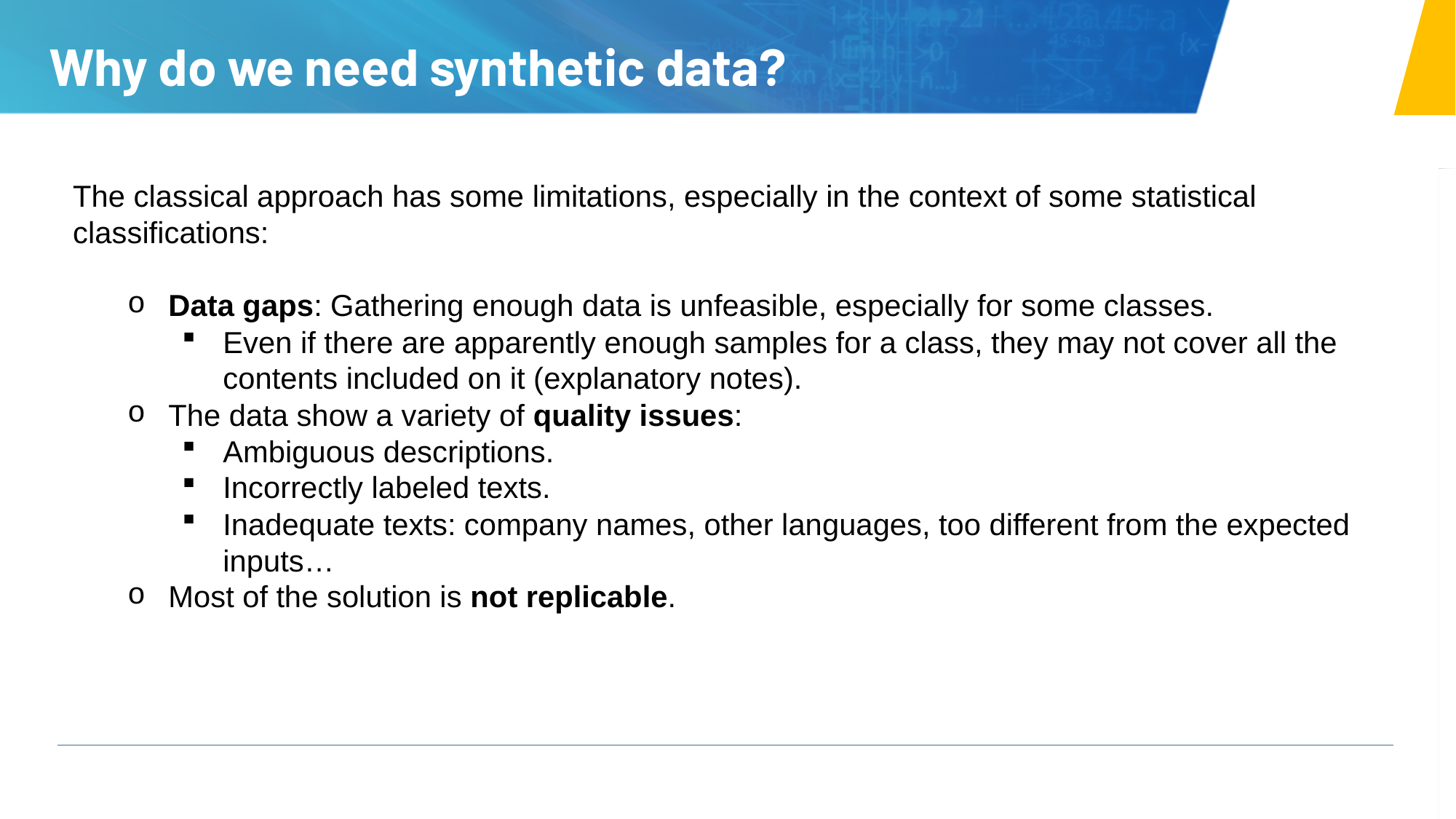

Why do we need synthetic data?
The classical approach has some limitations, especially in the context of some statistical classifications:

Data gaps: Gathering enough data is unfeasible, especially for some classes.
Even if there are apparently enough samples for a class, they may not cover all the contents included on it (explanatory notes).
The data show a variety of quality issues:
Ambiguous descriptions.
Incorrectly labeled texts.
Inadequate texts: company names, other languages, too different from the expected inputs…
Most of the solution is not replicable.